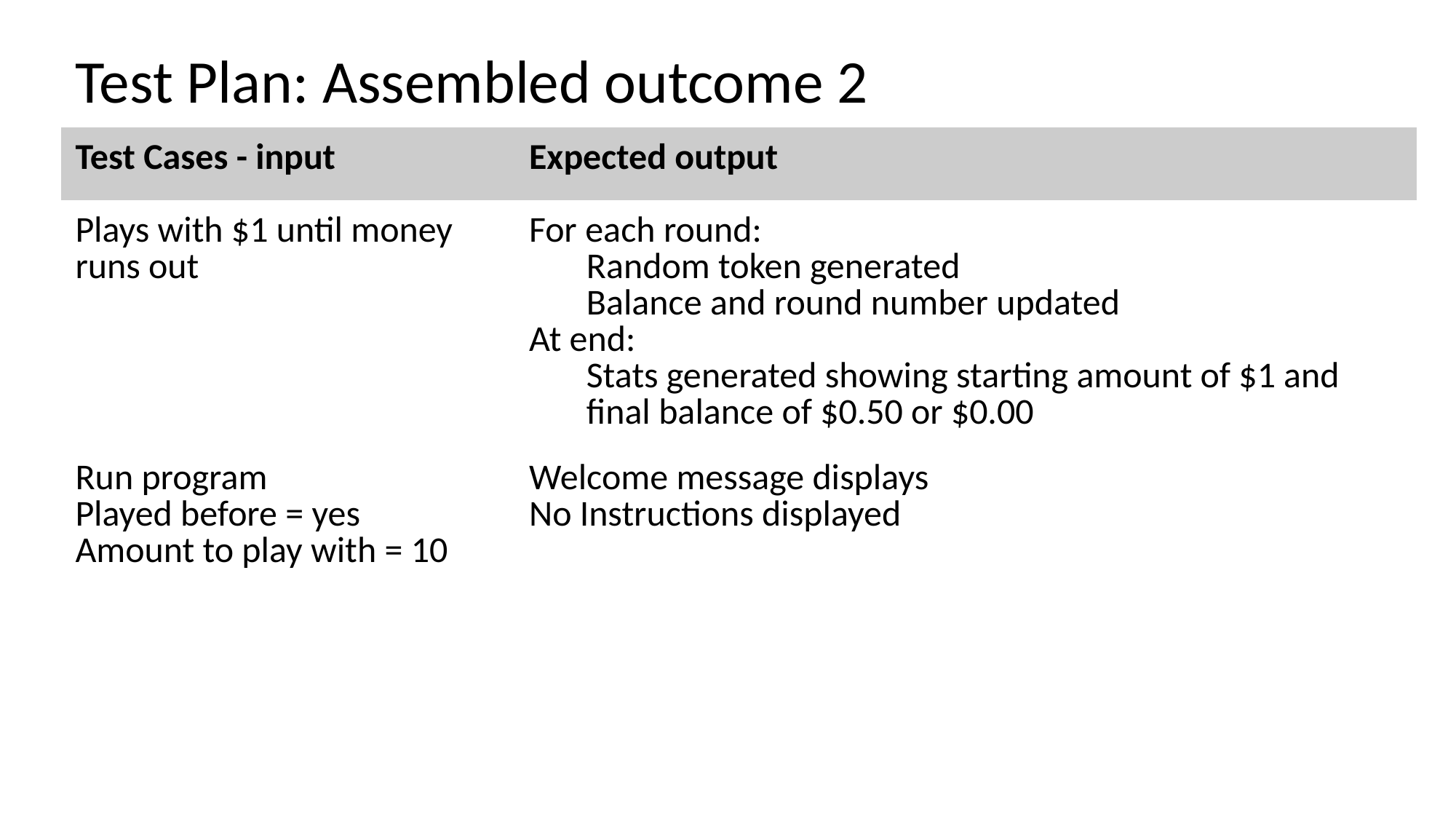

# Test Plan: Assembled outcome 2
| Test Cases - input | Expected output |
| --- | --- |
| Plays with $1 until money runs out | For each round: Random token generated Balance and round number updated At end: Stats generated showing starting amount of $1 and final balance of $0.50 or $0.00 |
| Run program Played before = yes Amount to play with = 10 | Welcome message displays No Instructions displayed |